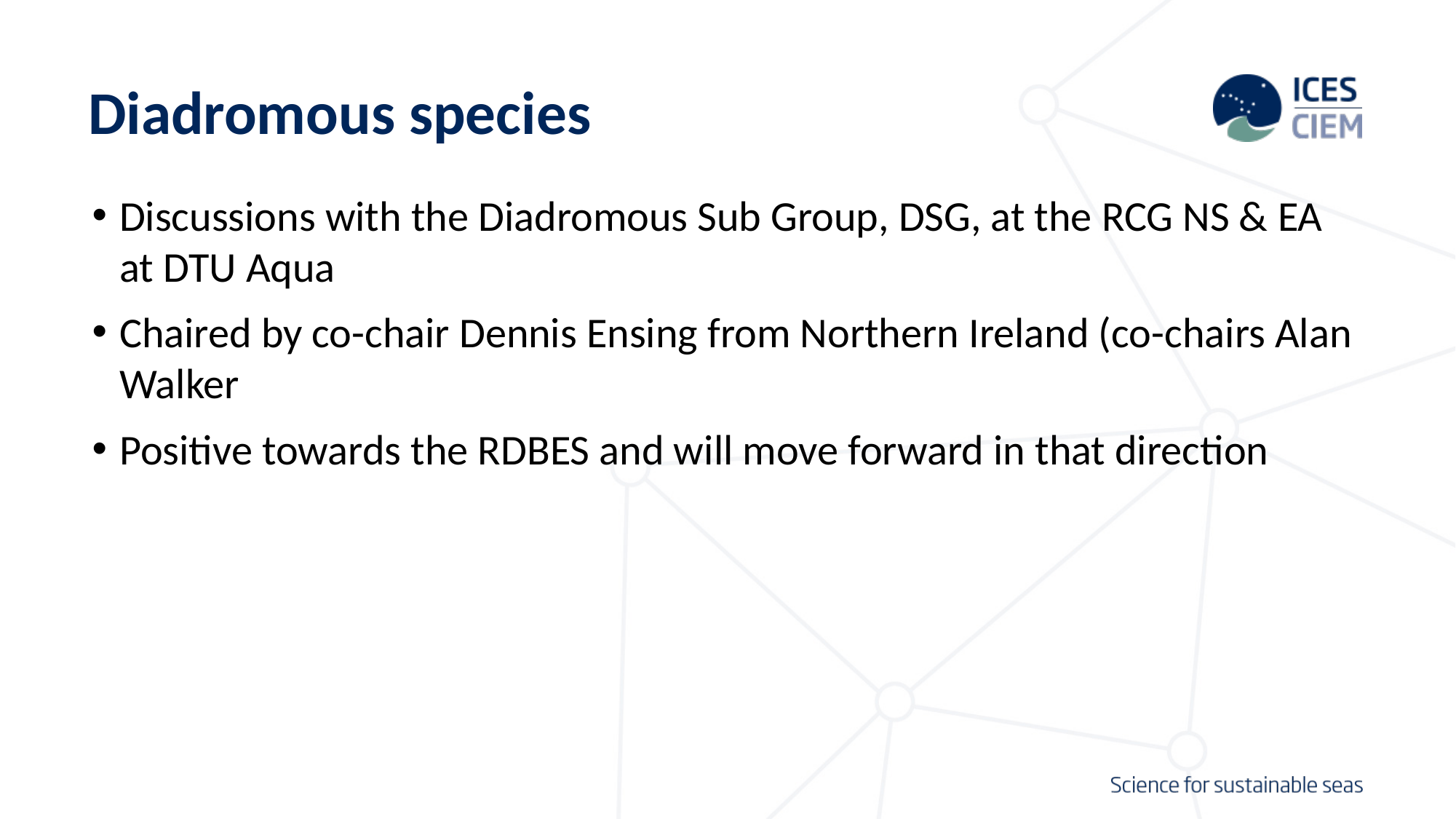

# Diadromous species
Discussions with the Diadromous Sub Group, DSG, at the RCG NS & EA at DTU Aqua
Chaired by co-chair Dennis Ensing from Northern Ireland (co-chairs Alan Walker
Positive towards the RDBES and will move forward in that direction